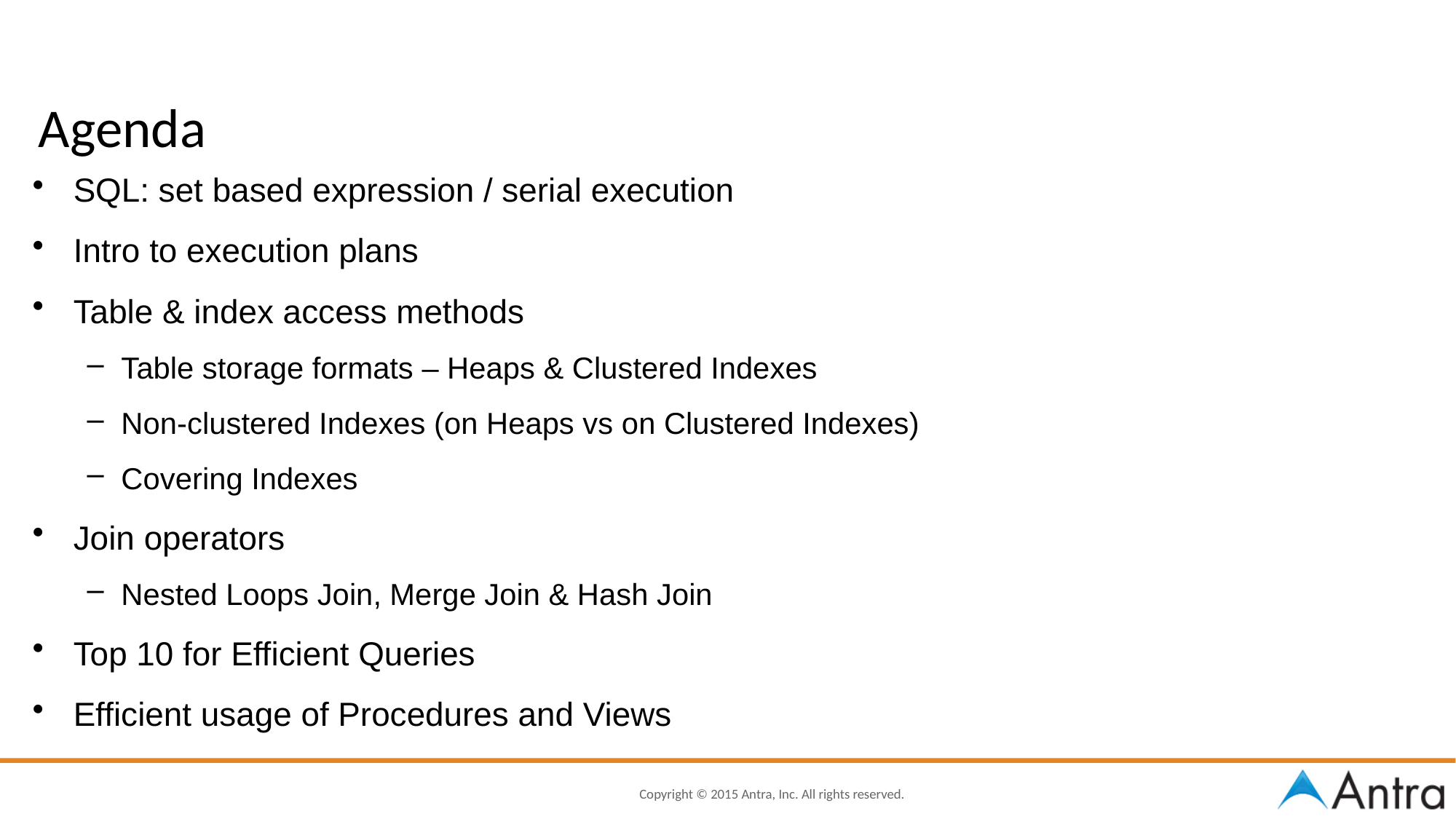

# Agenda

SQL: set based expression / serial execution
Intro to execution plans
Table & index access methods
Table storage formats – Heaps & Clustered Indexes
Non-clustered Indexes (on Heaps vs on Clustered Indexes)
Covering Indexes
Join operators
Nested Loops Join, Merge Join & Hash Join
Top 10 for Efficient Queries
Efficient usage of Procedures and Views